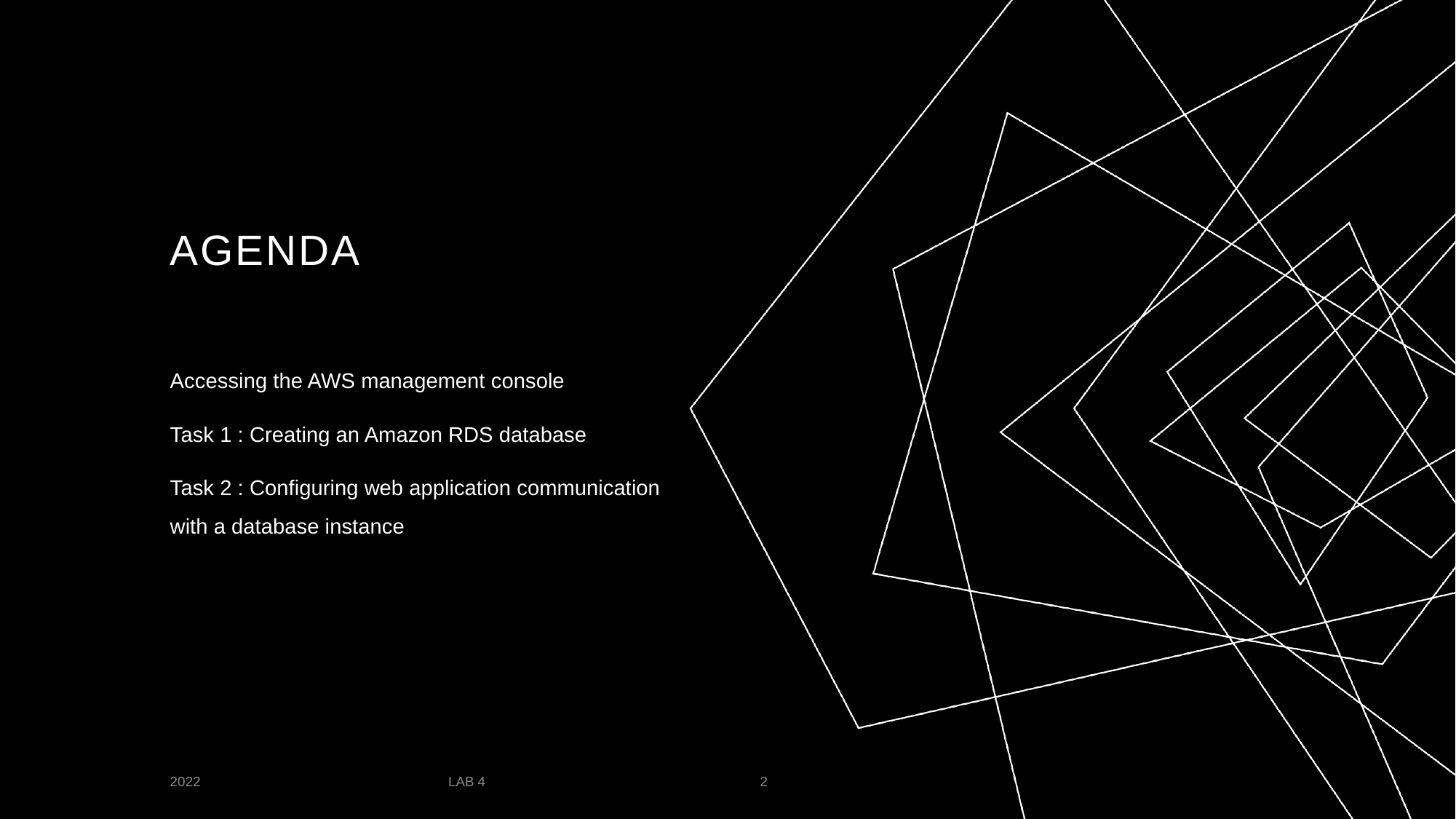

# AGENDA
Accessing the AWS management console
Task 1 : Creating an Amazon RDS database
Task 2 : Configuring web application communication with a database instance
LAB 4
2022
2